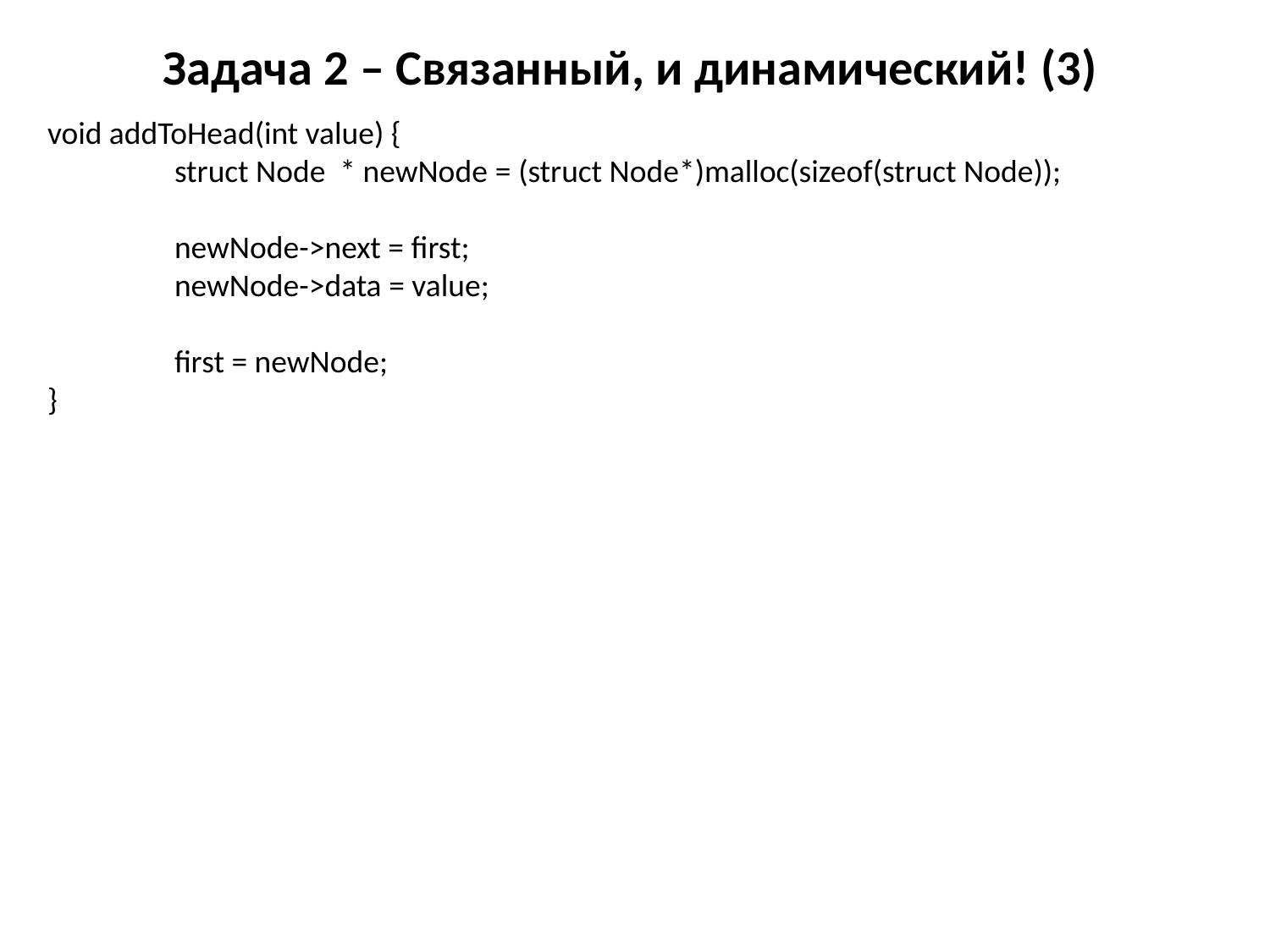

# Задача 2 – Связанный, и динамический! (3)
void addToHead(int value) {
	struct Node  * newNode = (struct Node*)malloc(sizeof(struct Node));

	newNode->next = first;
	newNode->data = value;

	first = newNode;
}